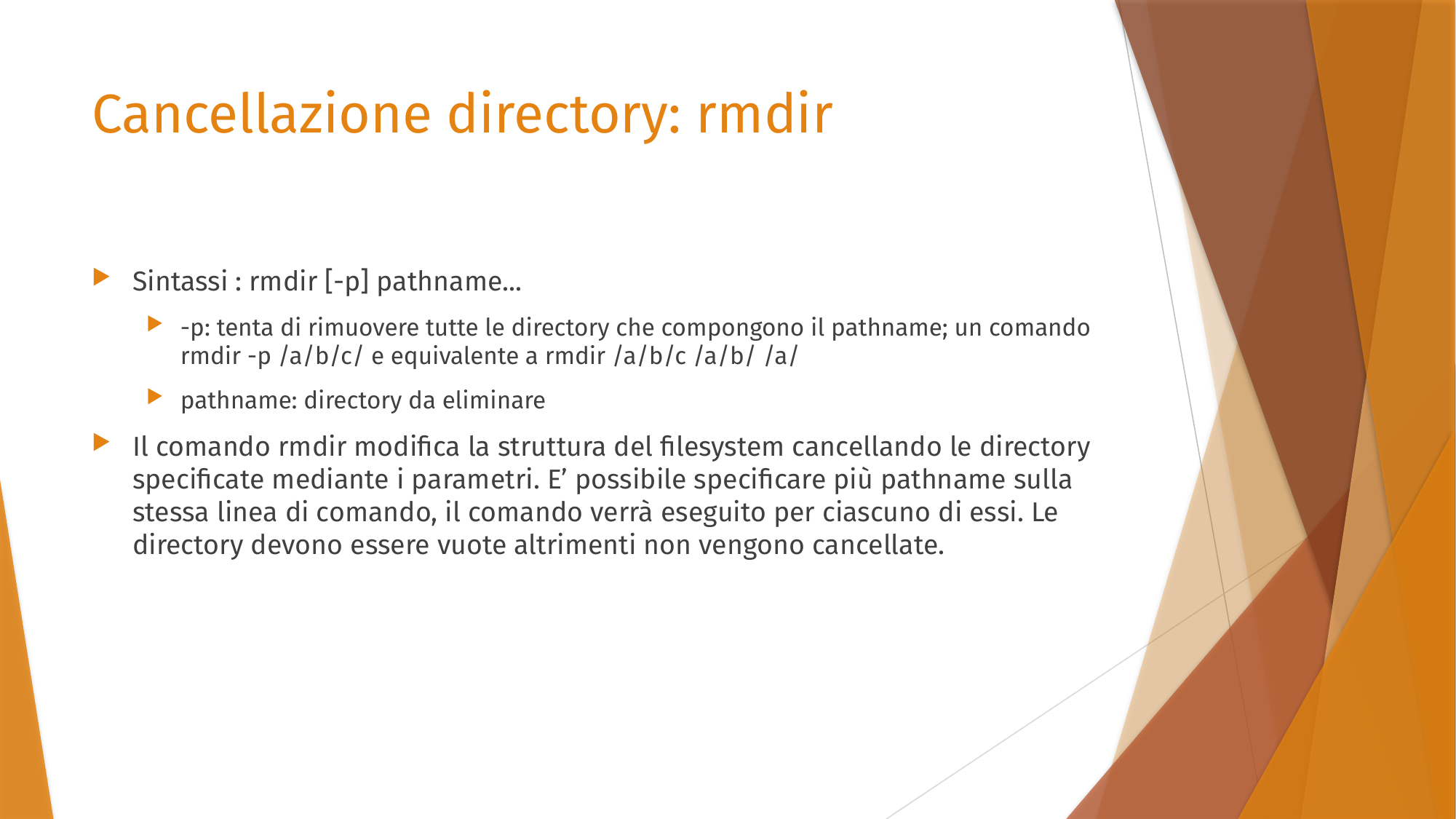

# Cancellazione directory: rmdir
Sintassi : rmdir [-p] pathname...
-p: tenta di rimuovere tutte le directory che compongono il pathname; un comando rmdir -p /a/b/c/ e equivalente a rmdir /a/b/c /a/b/ /a/
pathname: directory da eliminare
Il comando rmdir modifica la struttura del filesystem cancellando le directory specificate mediante i parametri. E’ possibile specificare più pathname sulla stessa linea di comando, il comando verrà eseguito per ciascuno di essi. Le directory devono essere vuote altrimenti non vengono cancellate.